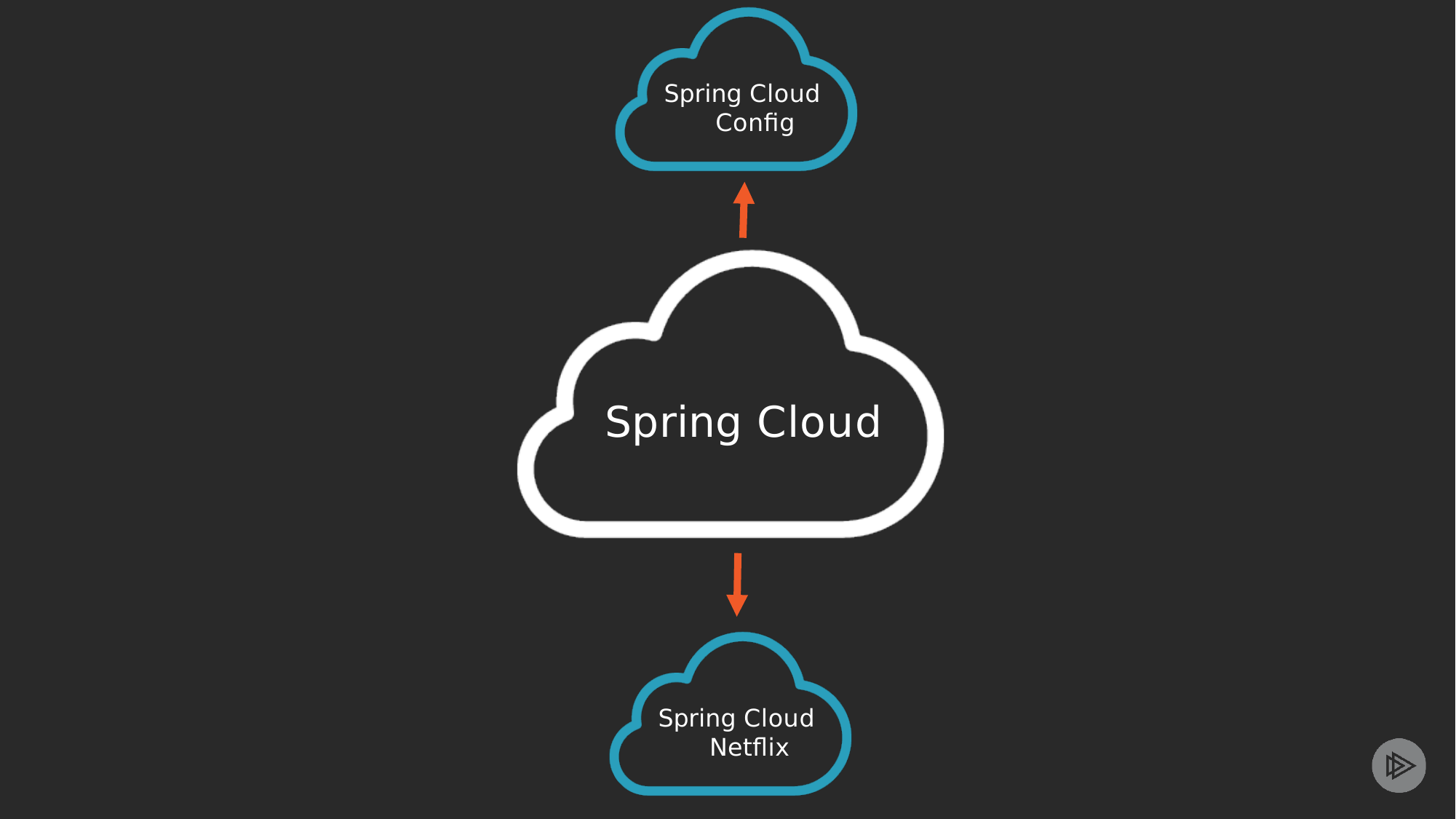

# Spring Cloud  Config

Spring Cloud

Spring Cloud  Netflix